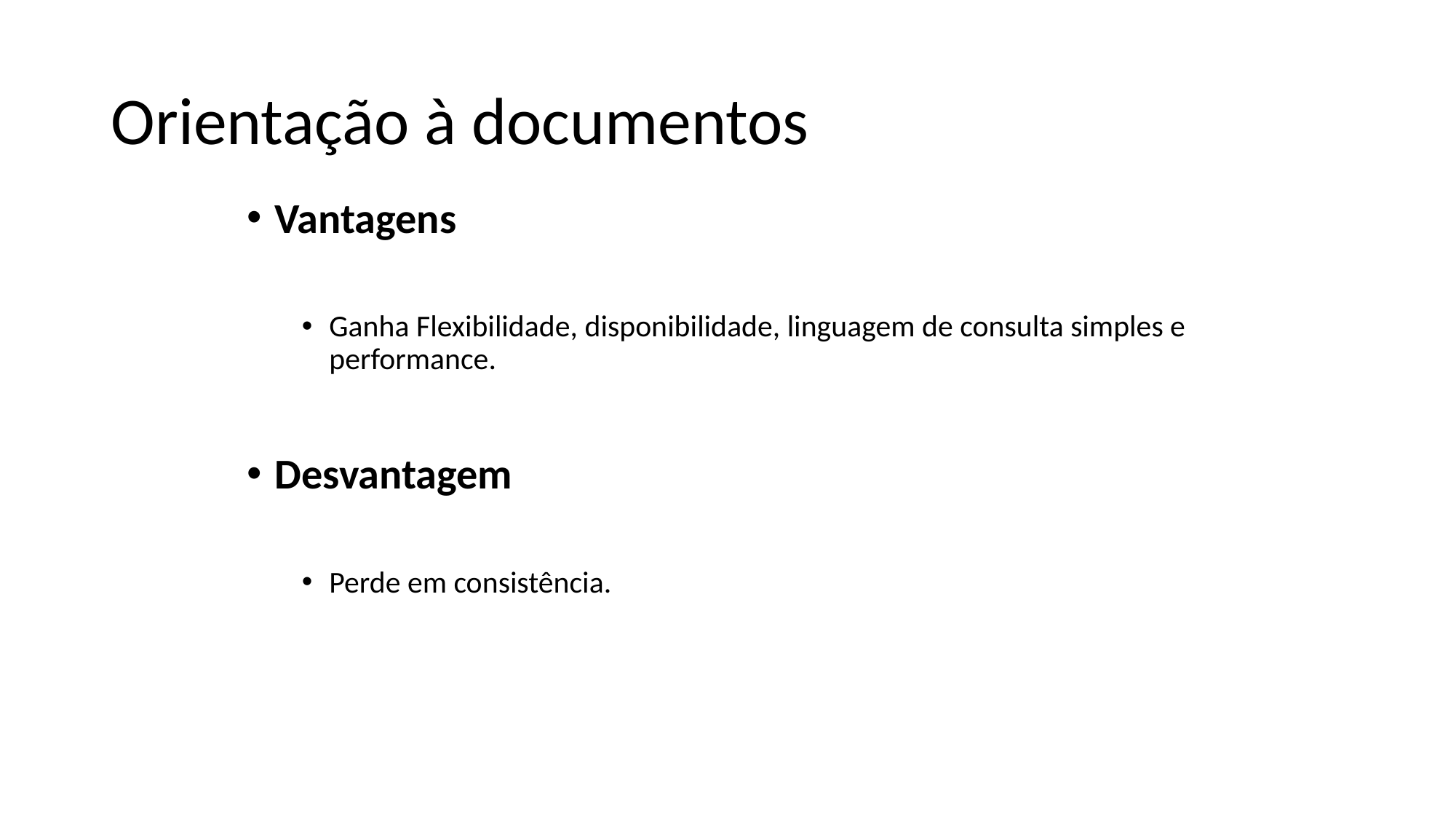

# Orientação à documentos
Vantagens

Ganha Flexibilidade, disponibilidade, linguagem de consulta simples e performance.

Desvantagem

Perde em consistência.